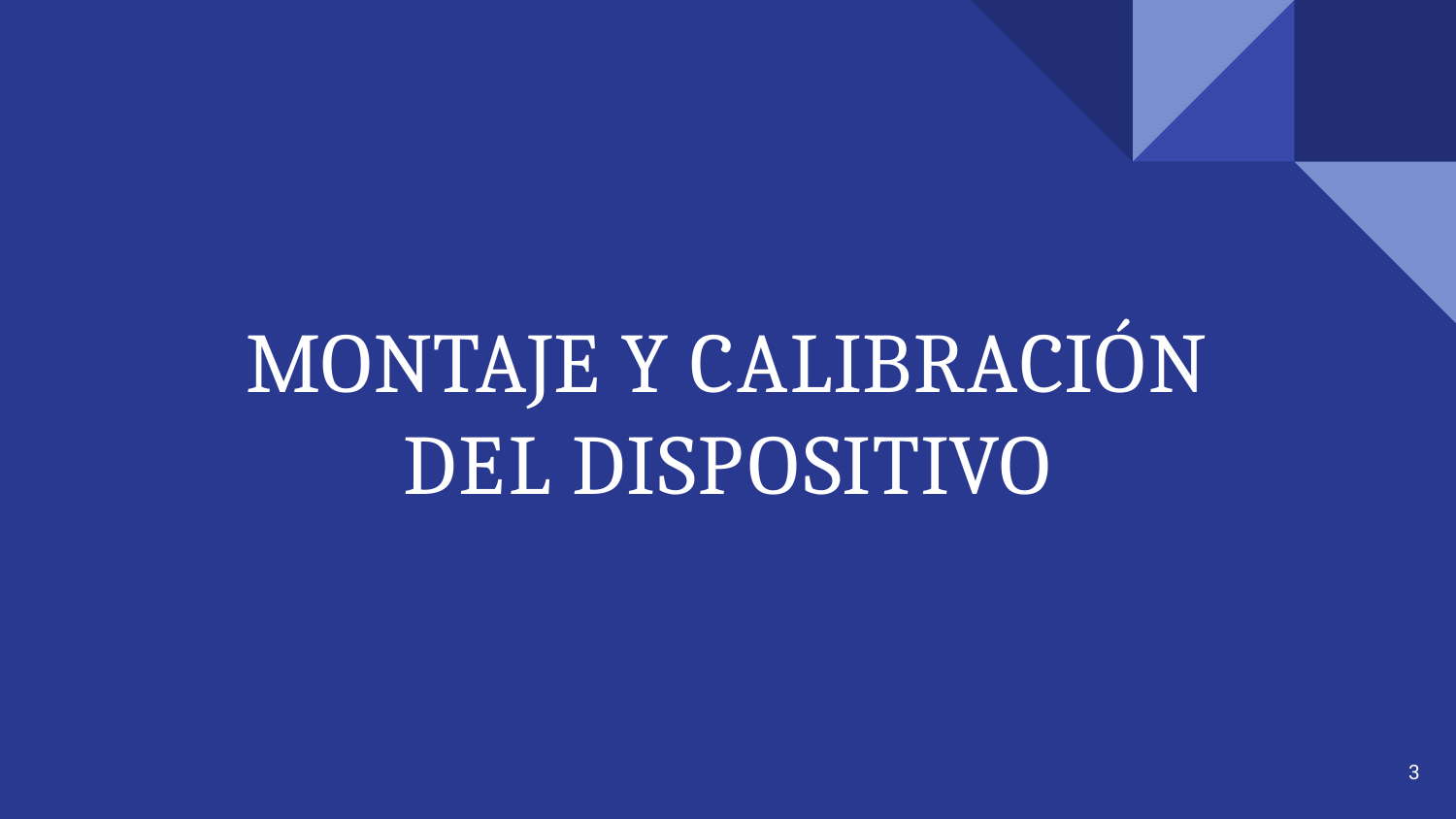

# MONTAJE Y CALIBRACIÓN DEL DISPOSITIVO
3